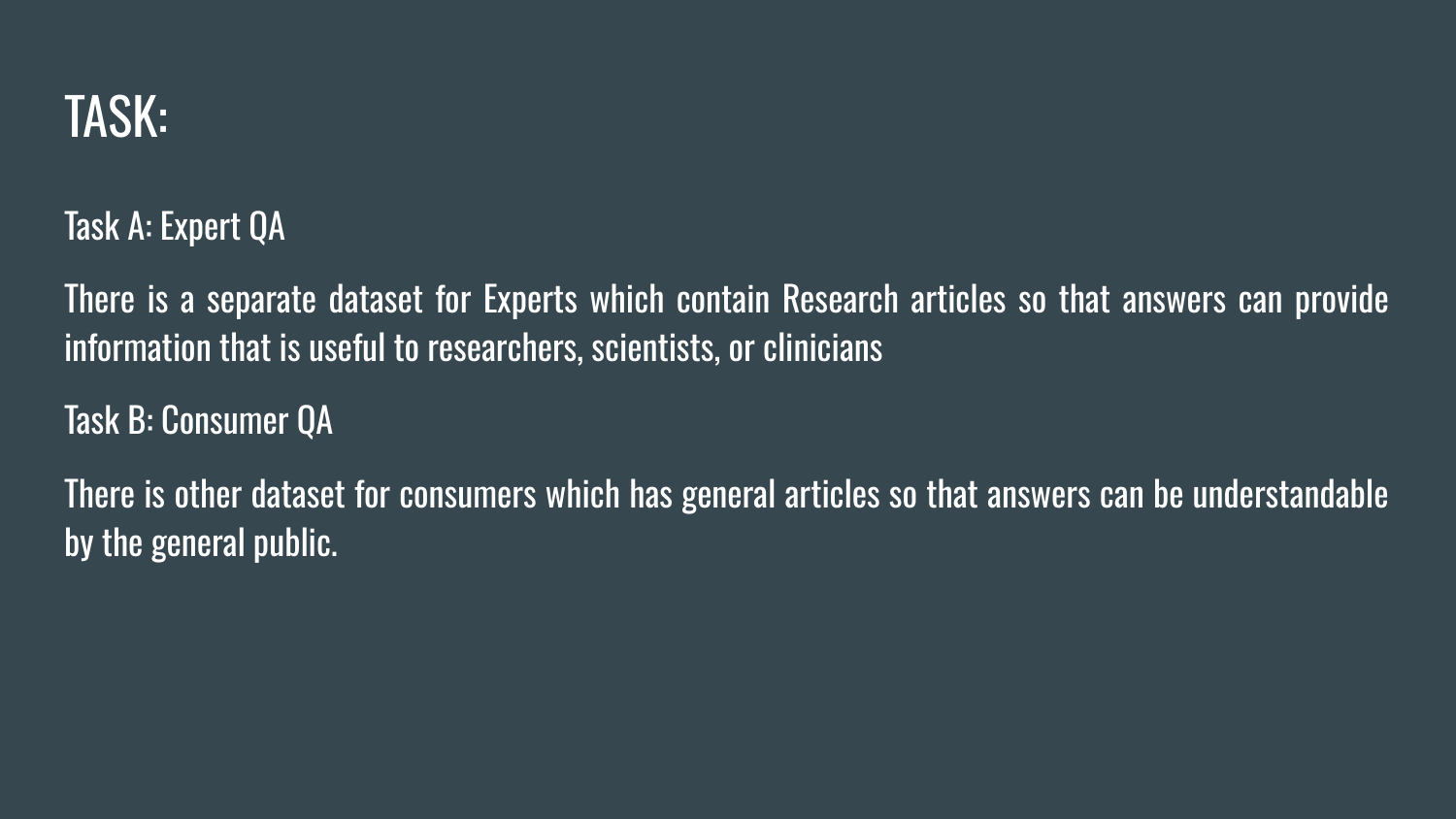

# TASK:
Task A: Expert QA
There is a separate dataset for Experts which contain Research articles so that answers can provide information that is useful to researchers, scientists, or clinicians
Task B: Consumer QA
There is other dataset for consumers which has general articles so that answers can be understandable by the general public.